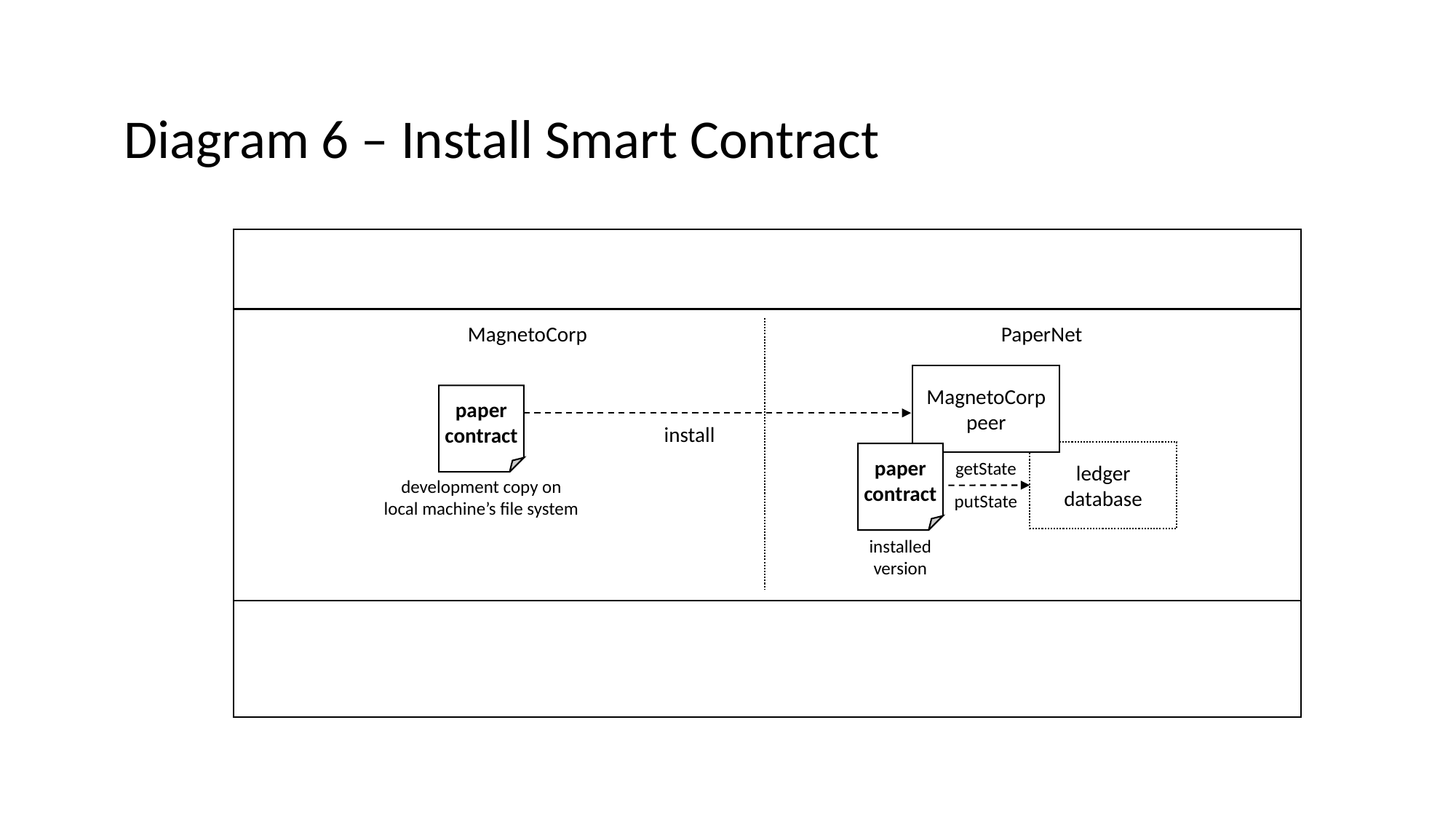

Diagram 6 – Install Smart Contract

MagnetoCorp
PaperNet
MagnetoCorp
peer
paper
contract

install
ledger database
paper
contract
getState
putState
development copy on
local machine’s file system
installed
version